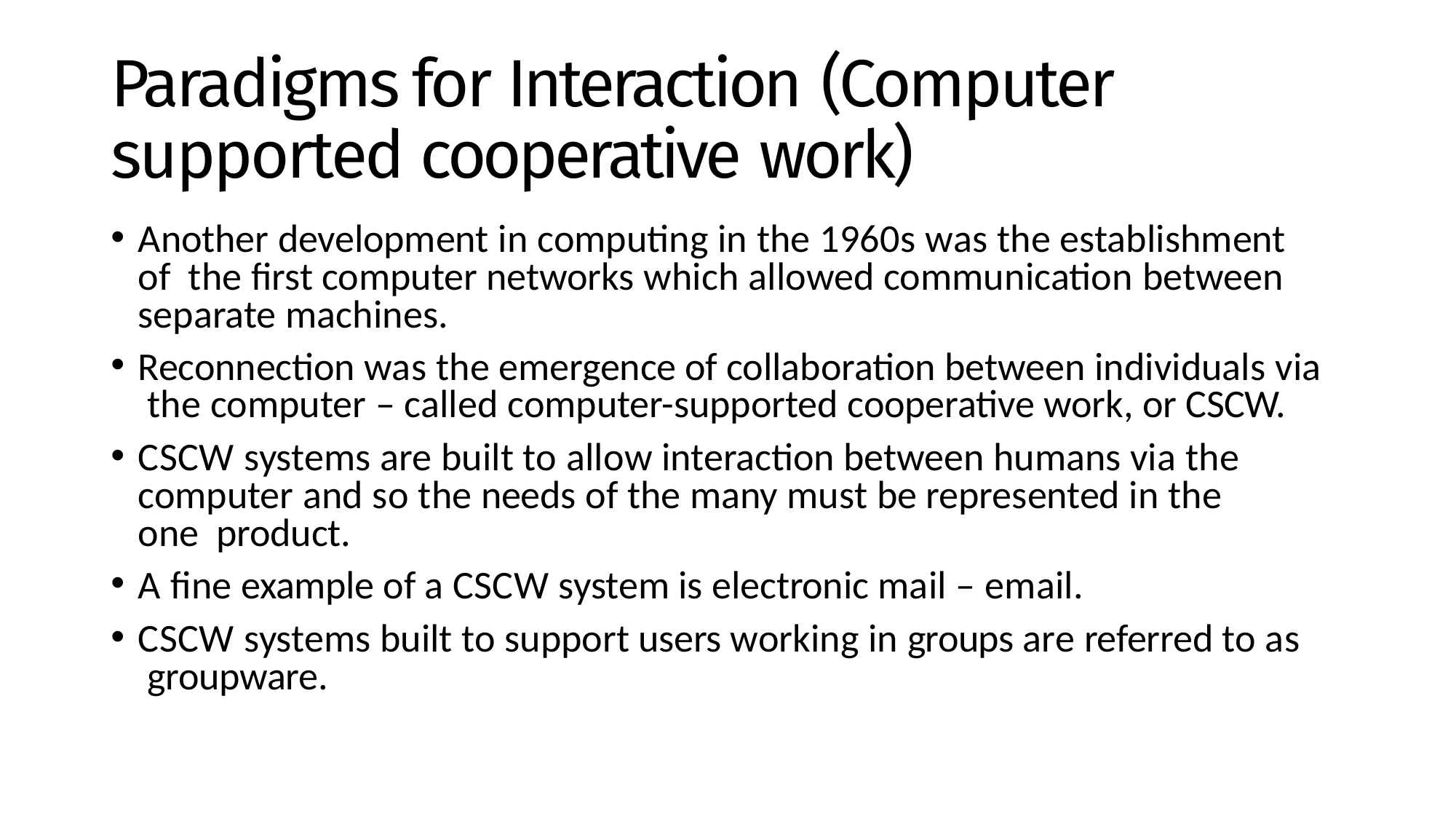

# Paradigms for Interaction (Computer  supported cooperative work)
Another development in computing in the 1960s was the establishment of  the first computer networks which allowed communication between  separate machines.
Reconnection was the emergence of collaboration between individuals via  the computer – called computer-supported cooperative work, or CSCW.
CSCW systems are built to allow interaction between humans via the  computer and so the needs of the many must be represented in the one  product.
A fine example of a CSCW system is electronic mail – email.
CSCW systems built to support users working in groups are referred to as  groupware.